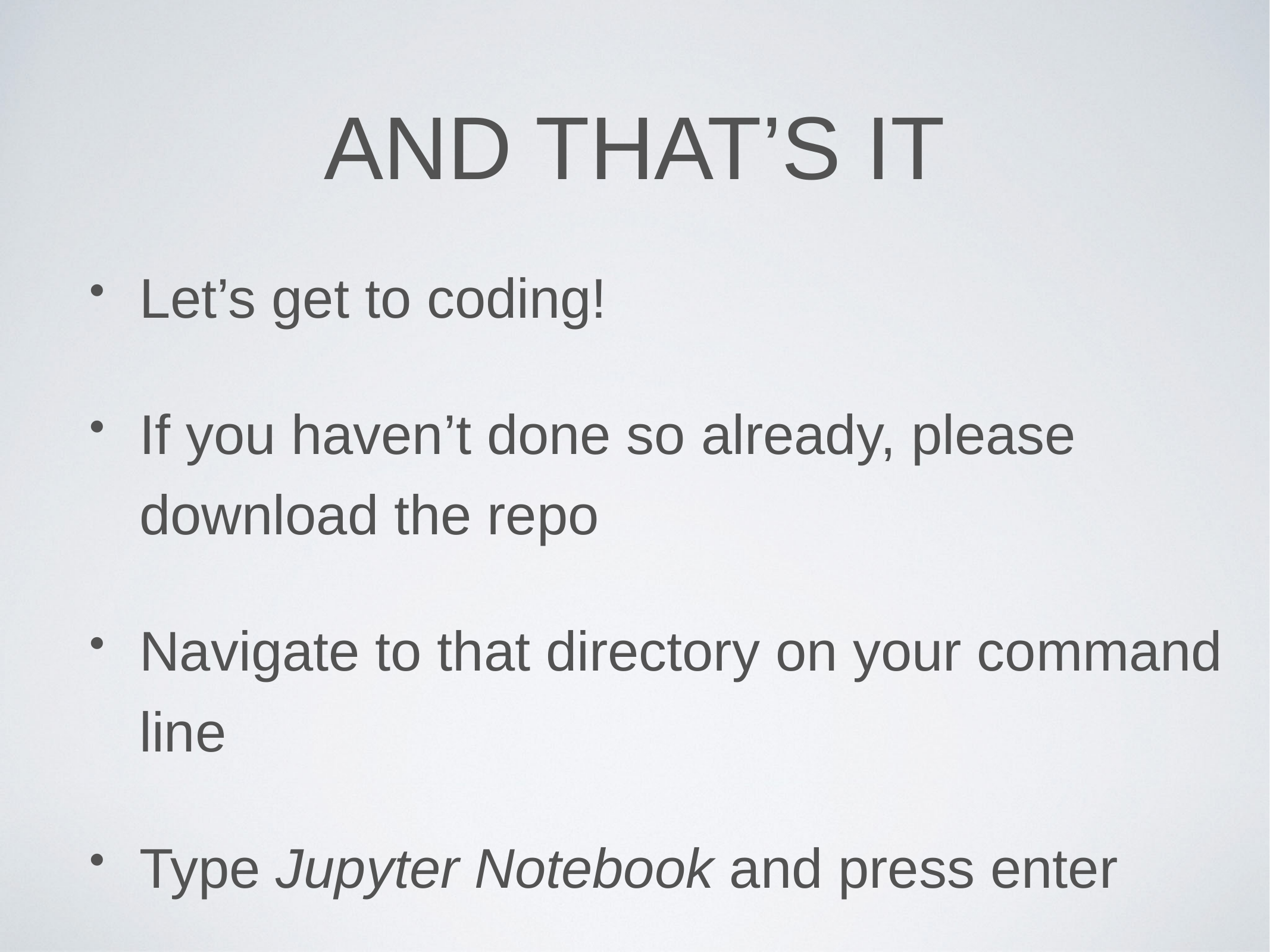

# and that’s it
Let’s get to coding!
If you haven’t done so already, please download the repo
Navigate to that directory on your command line
Type Jupyter Notebook and press enter